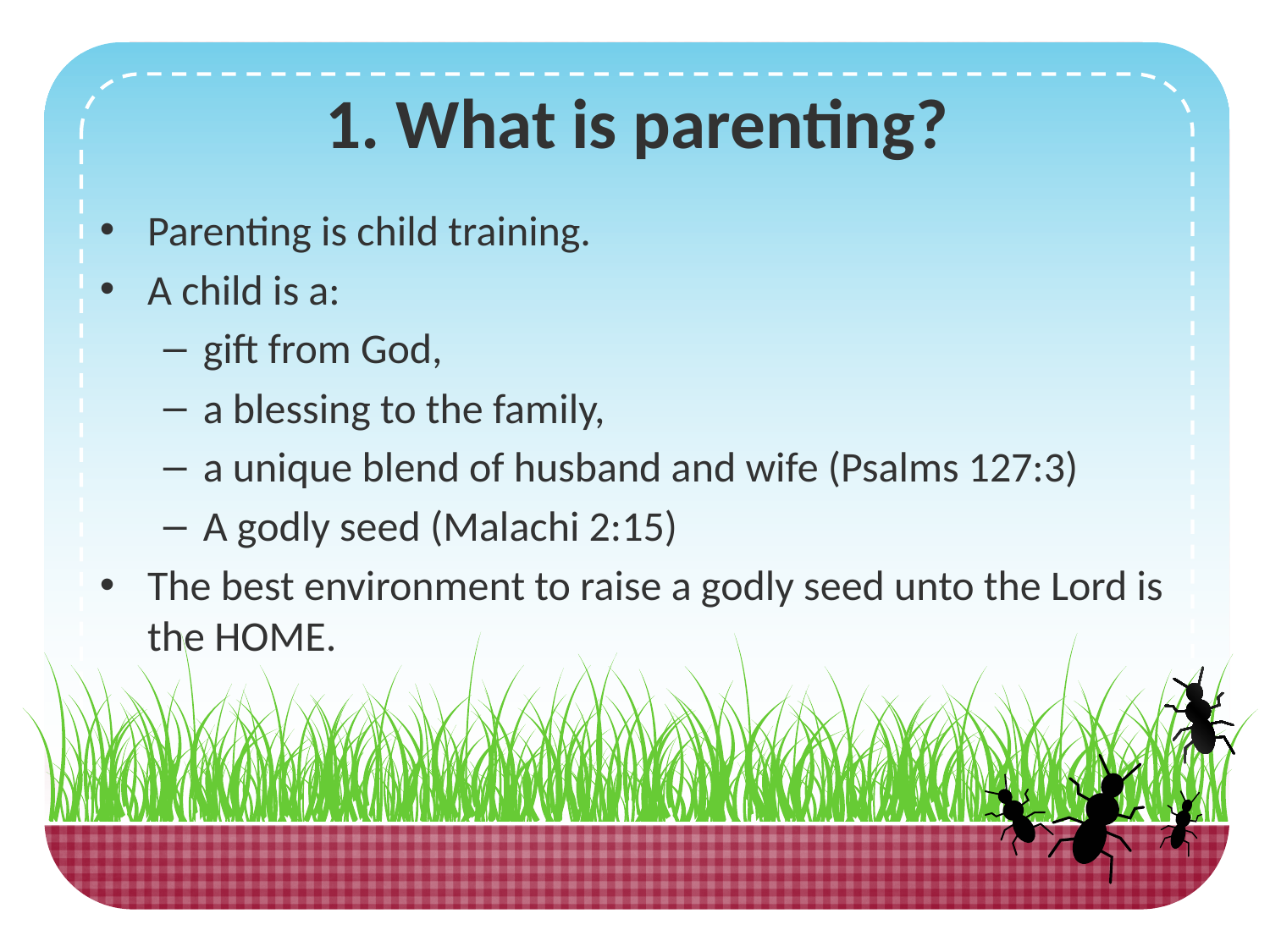

# 1. What is parenting?
Parenting is child training.
A child is a:
gift from God,
a blessing to the family,
a unique blend of husband and wife (Psalms 127:3)
A godly seed (Malachi 2:15)
The best environment to raise a godly seed unto the Lord is the HOME.